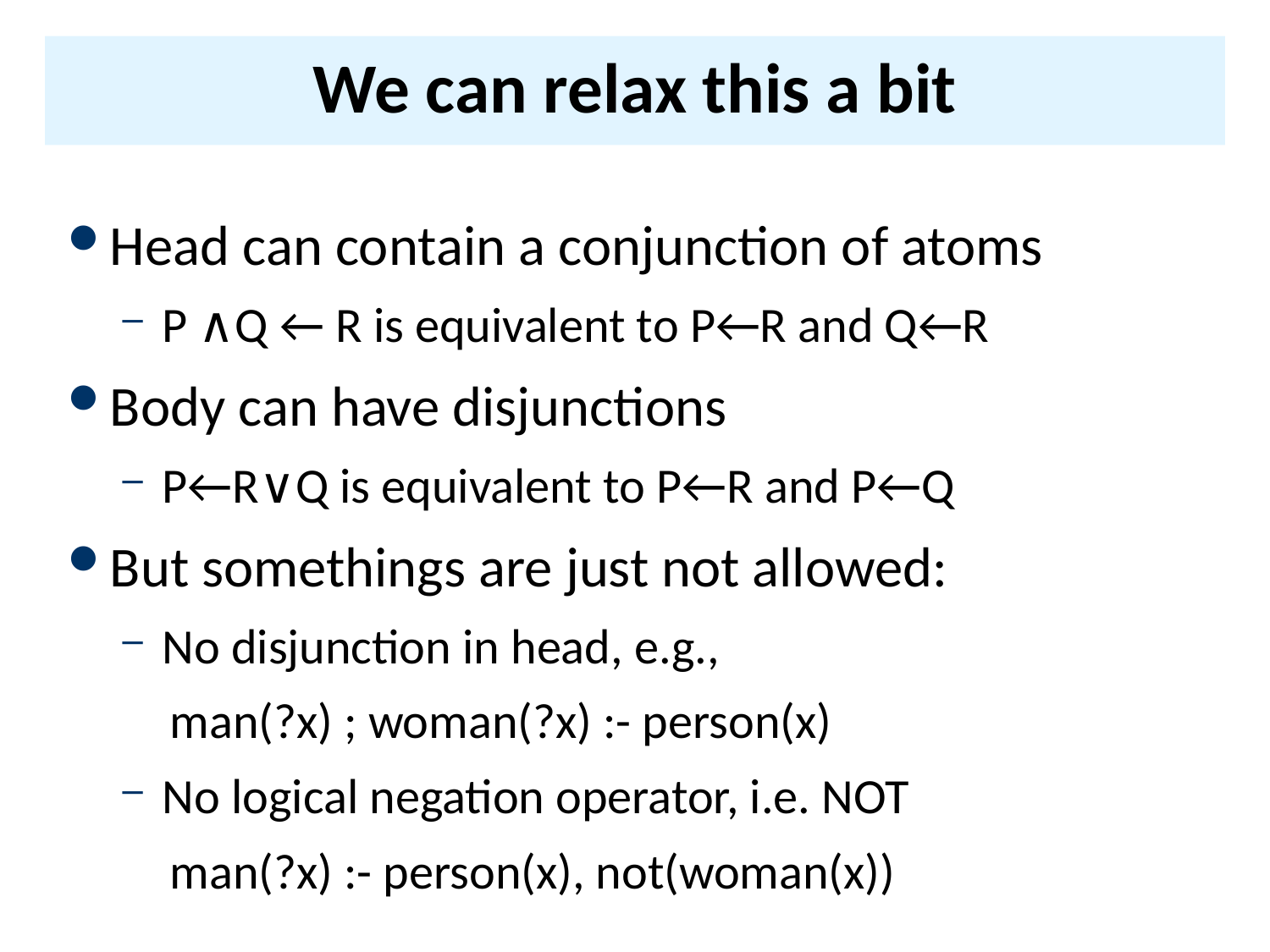

# We can relax this a bit
Head can contain a conjunction of atoms
P ∧Q ← R is equivalent to P←R and Q←R
Body can have disjunctions
P←R∨Q is equivalent to P←R and P←Q
But somethings are just not allowed:
No disjunction in head, e.g.,
man(?x) ; woman(?x) :- person(x)
No logical negation operator, i.e. NOT
man(?x) :- person(x), not(woman(x))